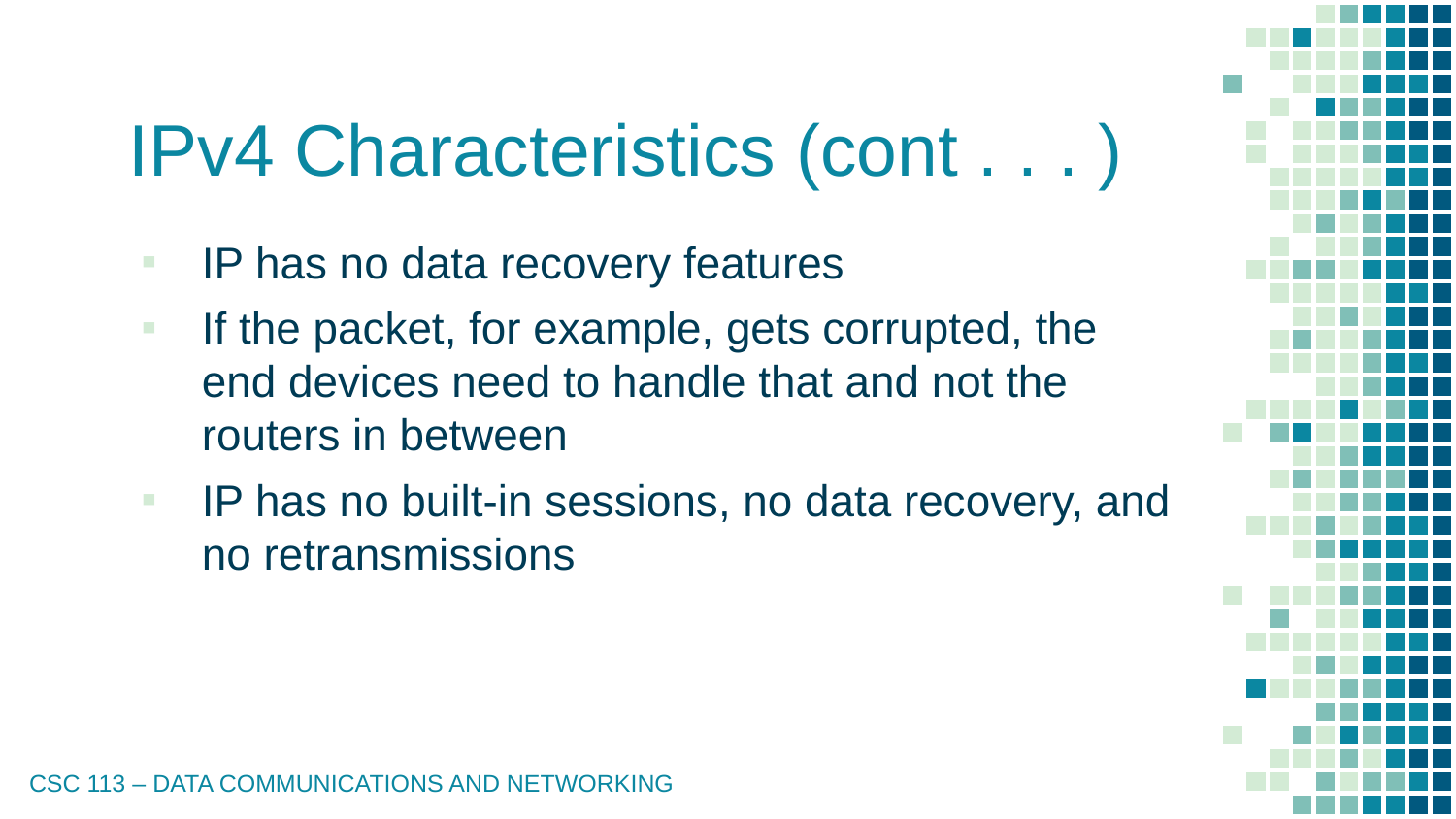

# IPv4 Characteristics (cont . . . )
IP has no data recovery features
If the packet, for example, gets corrupted, the end devices need to handle that and not the routers in between
IP has no built-in sessions, no data recovery, and no retransmissions
CSC 113 – DATA COMMUNICATIONS AND NETWORKING